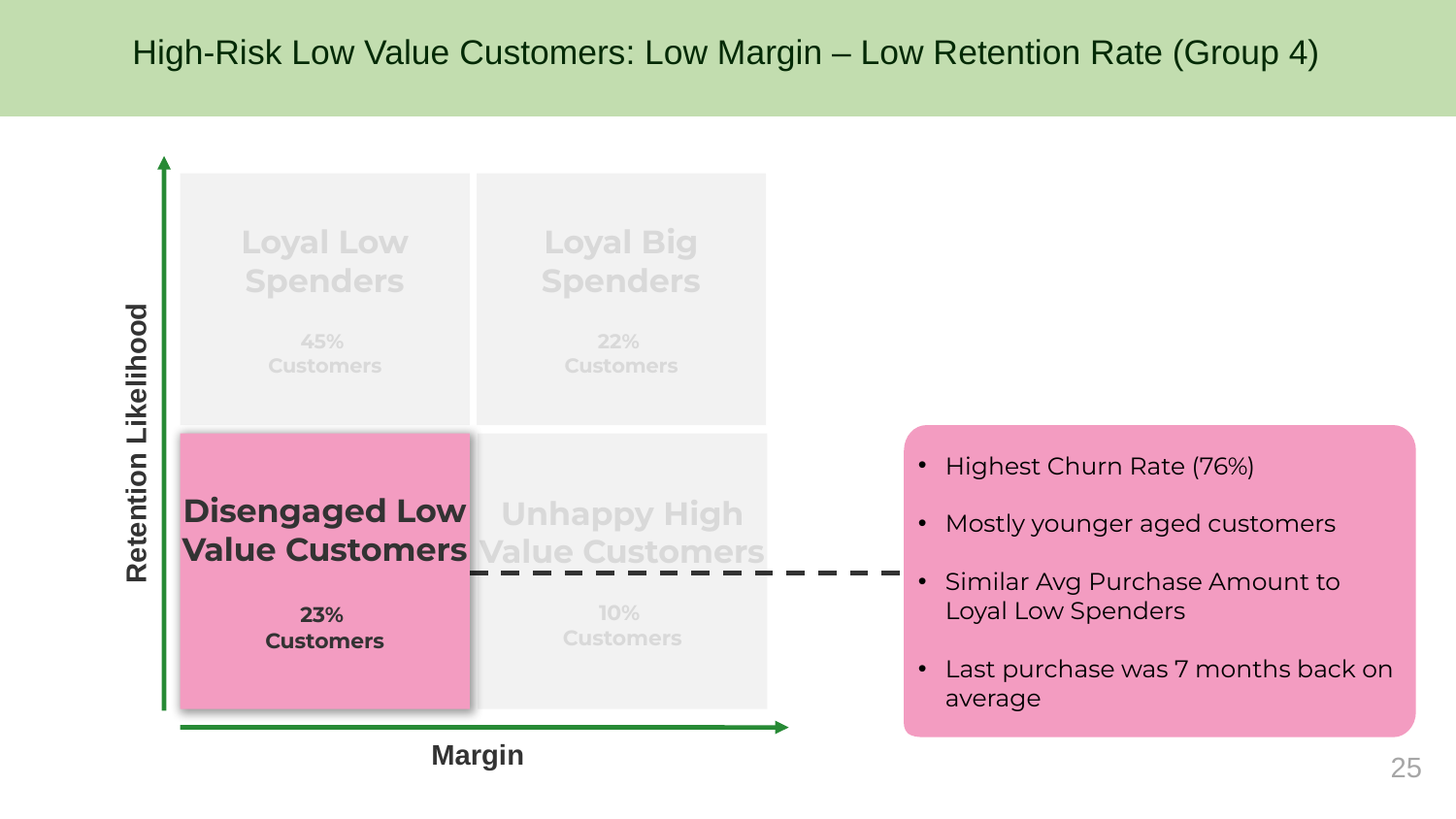

High-Risk Low Value Customers: Low Margin – Low Retention Rate (Group 4)

Retention Likelihood

Margin
Loyal Low Spenders

45%
Customers
Loyal Big Spenders

22%
Customers
Highest Churn Rate (76%)

Mostly younger aged customers

Similar Avg Purchase Amount to Loyal Low Spenders

Last purchase was 7 months back on average
Unhappy High Value Customers

10%
Customers
Disengaged Low Value Customers

23%
Customers
25